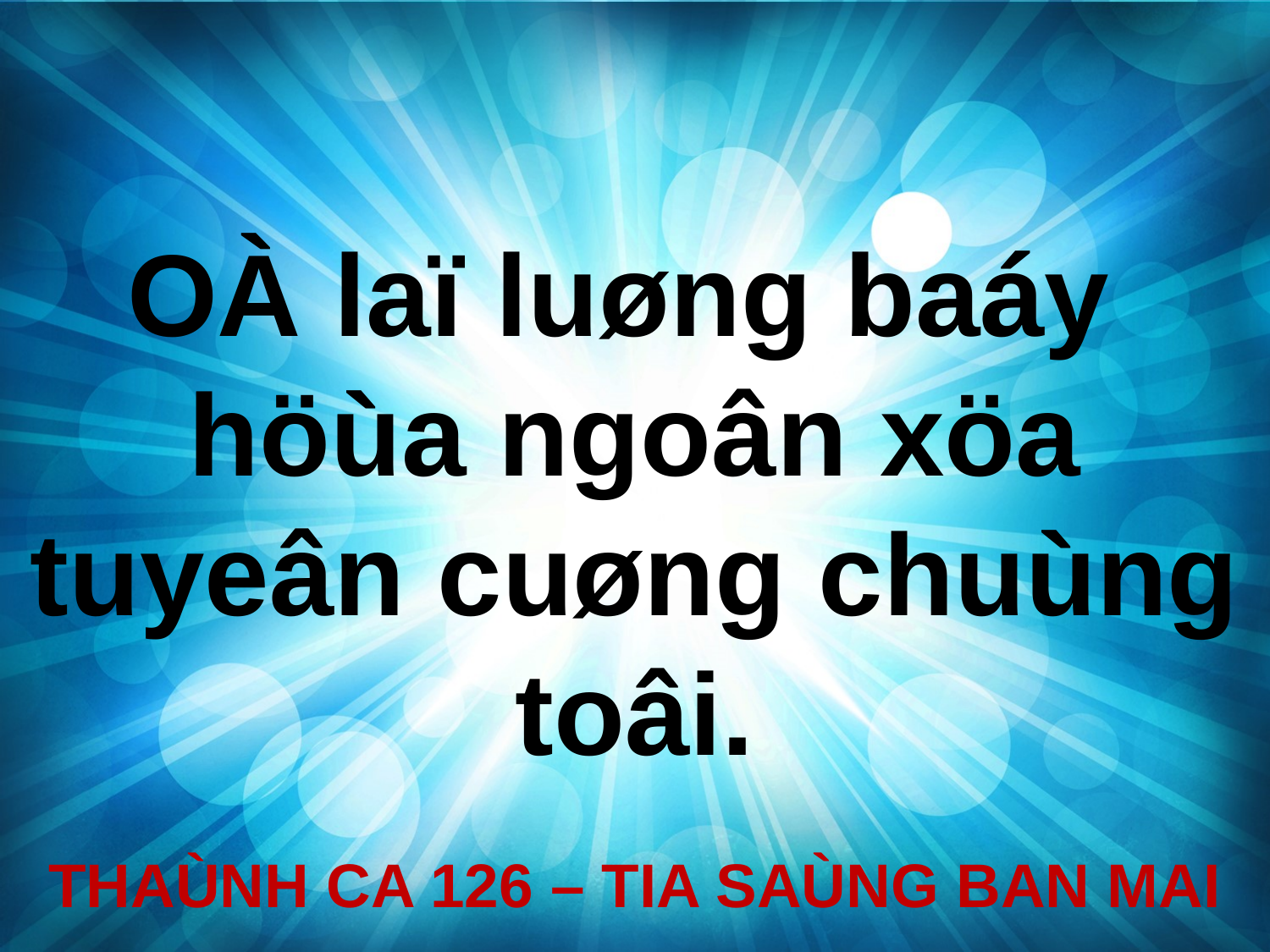

OÀ laï luøng baáy
höùa ngoân xöa tuyeân cuøng chuùng toâi.
THAÙNH CA 126 – TIA SAÙNG BAN MAI